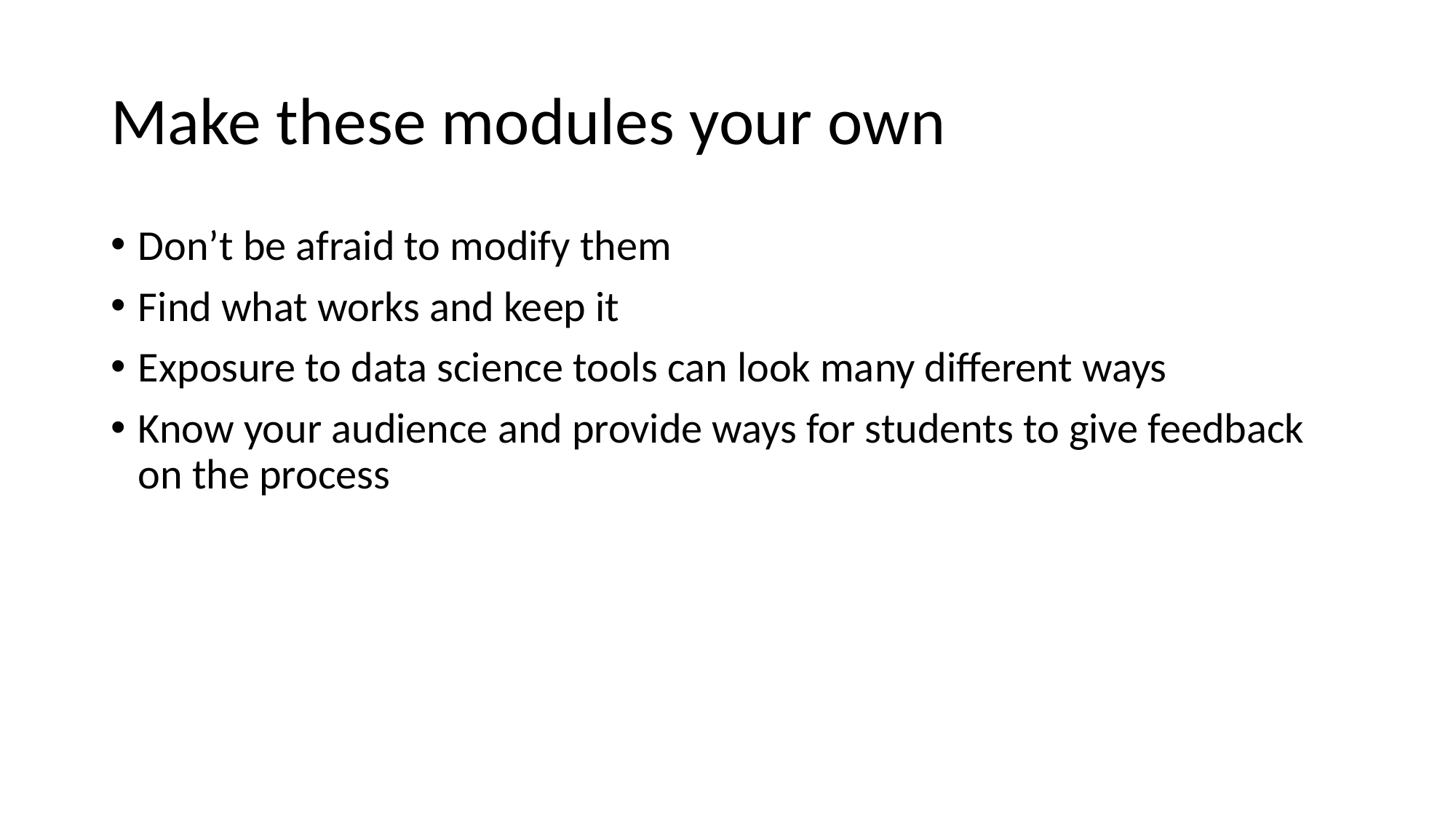

# Make these modules your own
Don’t be afraid to modify them
Find what works and keep it
Exposure to data science tools can look many different ways
Know your audience and provide ways for students to give feedback on the process